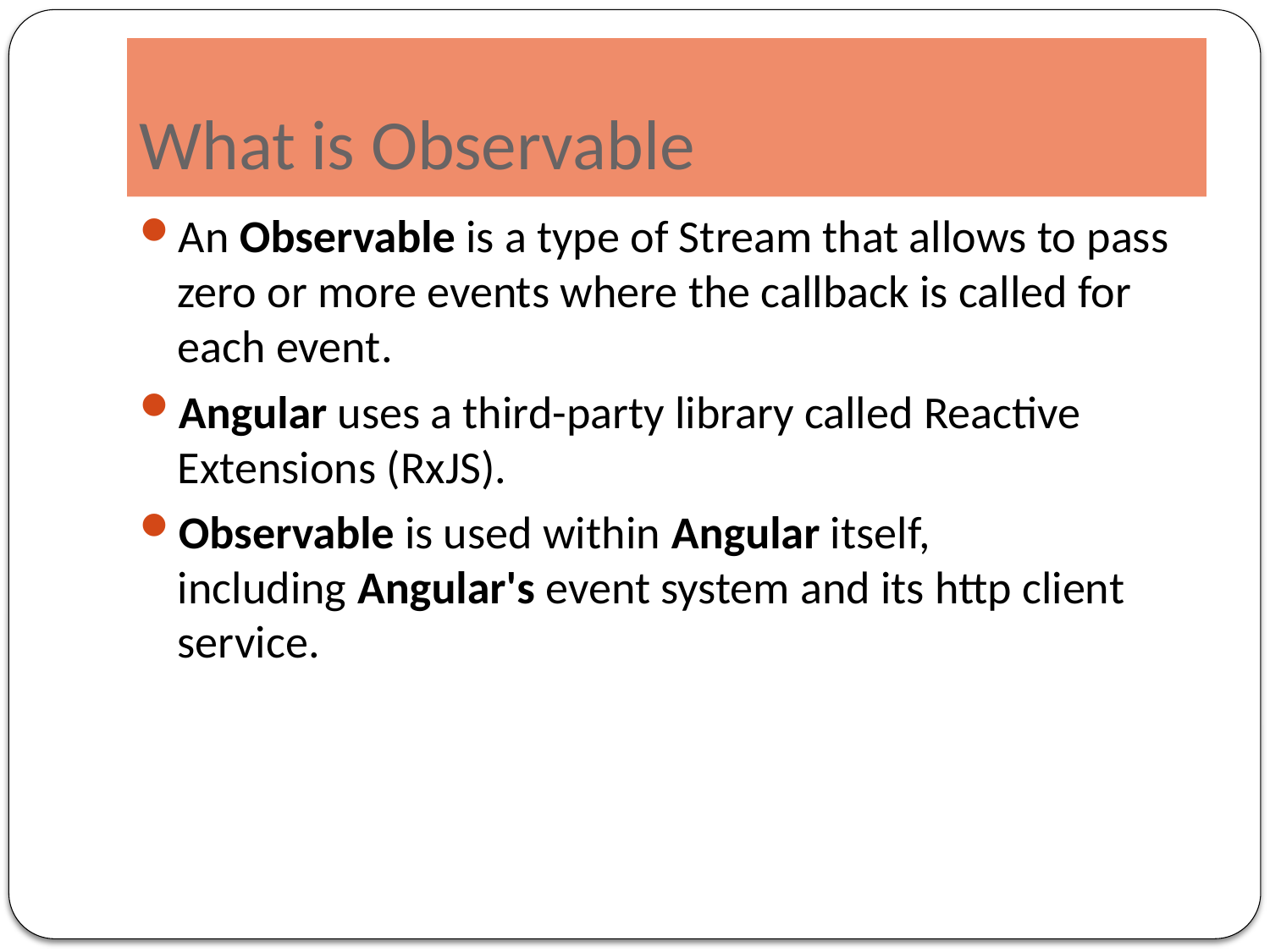

What is Observable
An Observable is a type of Stream that allows to pass zero or more events where the callback is called for each event.
Angular uses a third-party library called Reactive Extensions (RxJS).
Observable is used within Angular itself, including Angular's event system and its http client service.